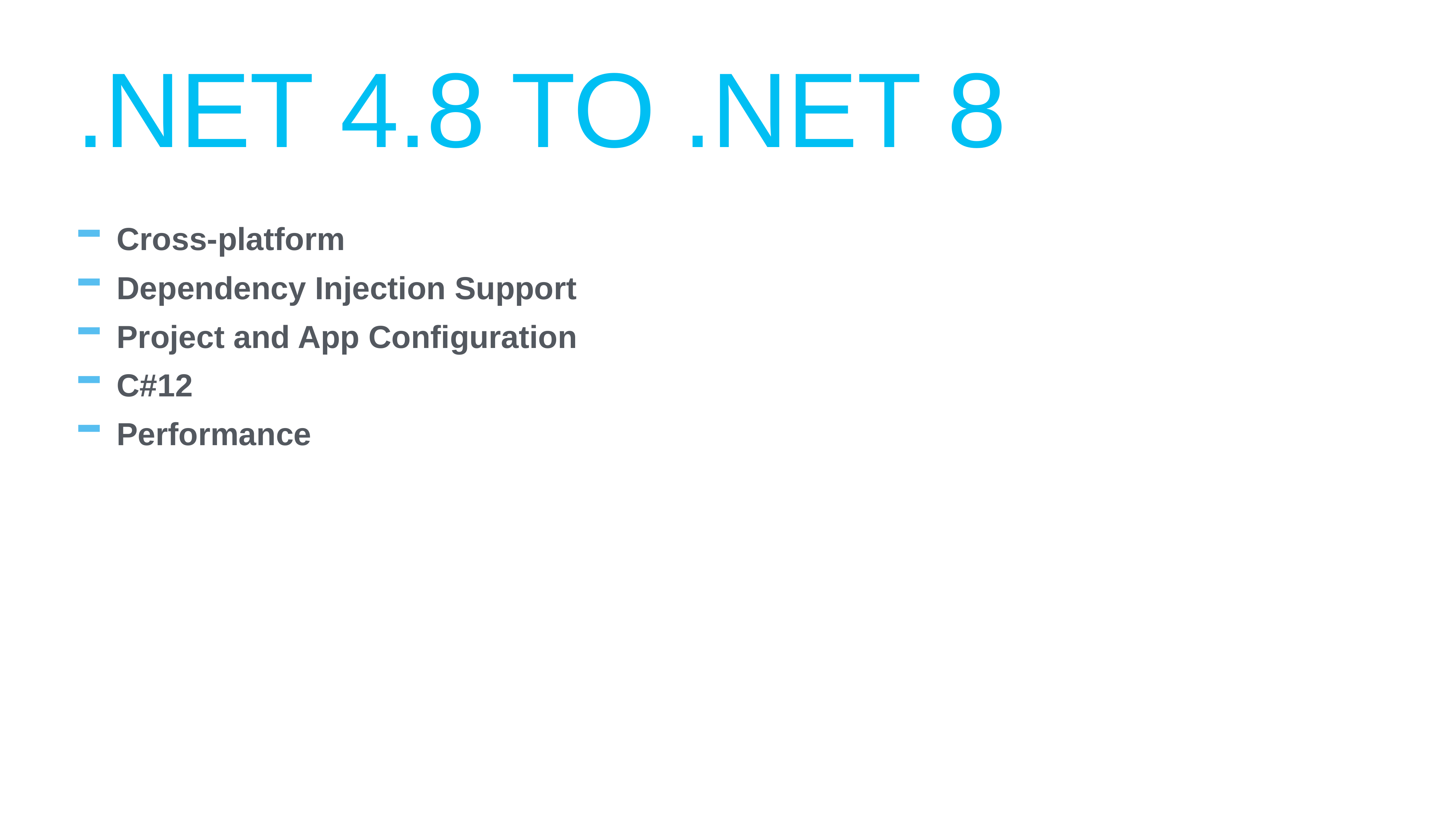

# .nET 4.8 to .NET 8
Cross-platform
Dependency Injection Support
Project and App Configuration
C#12
Performance